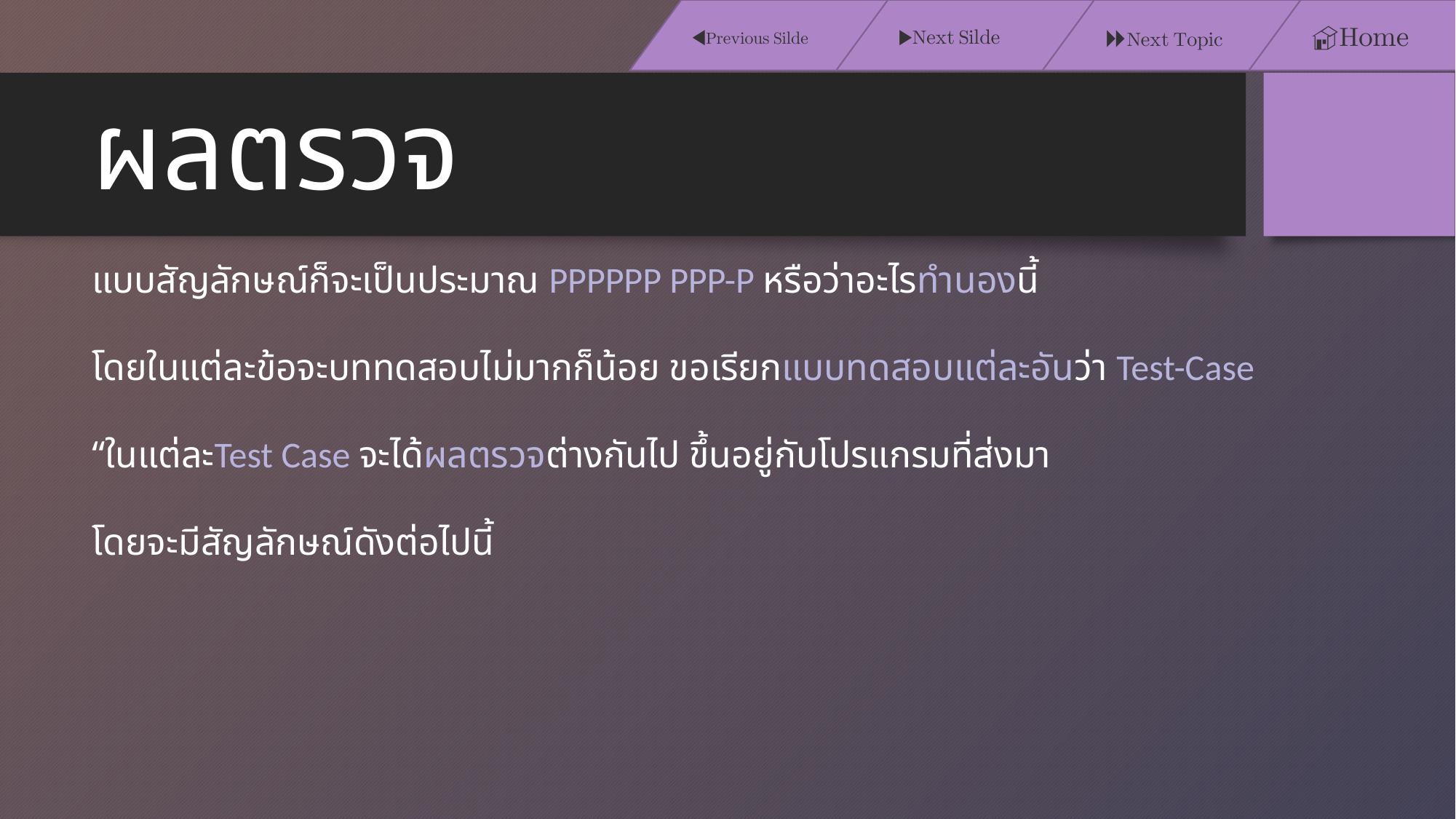

▶️Next Silde
⏩Next Topic
🏠Home
◀️Previous Silde
# ผลตรวจ
แบบสัญลักษณ์ก็จะเป็นประมาณ PPPPPP PPP-P หรือว่าอะไรทำนองนี้

โดยในแต่ละข้อจะบททดสอบไม่มากก็น้อย ขอเรียกแบบทดสอบแต่ละอันว่า Test-Case

“ในแต่ละTest Case จะได้ผลตรวจต่างกันไป ขึ้นอยู่กับโปรแกรมที่ส่งมา

โดยจะมีสัญลักษณ์ดังต่อไปนี้